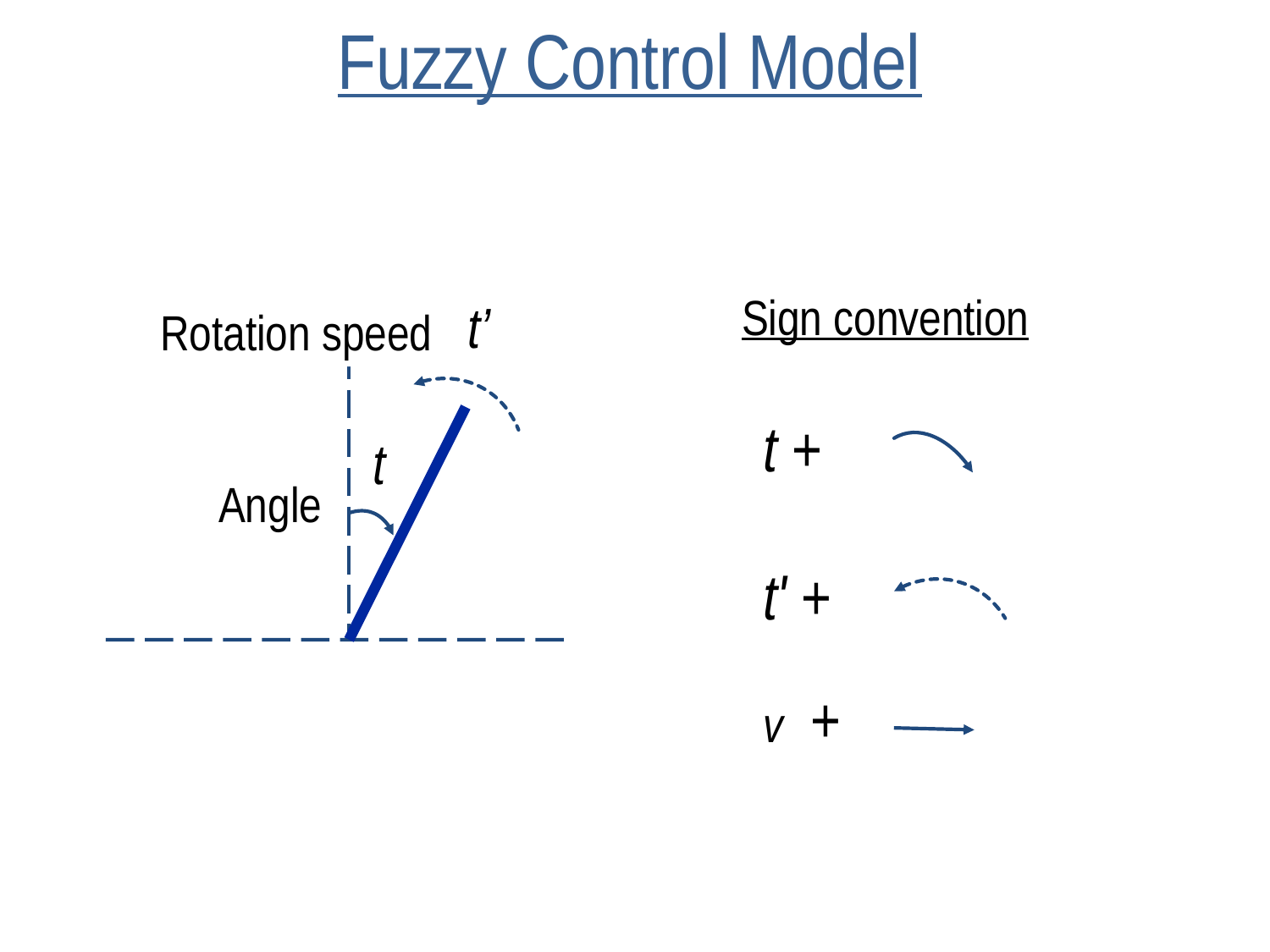

# Fuzzy Control Model
Sign convention
t’
Rotation speed

t +

t

Angle

t' +

+
v